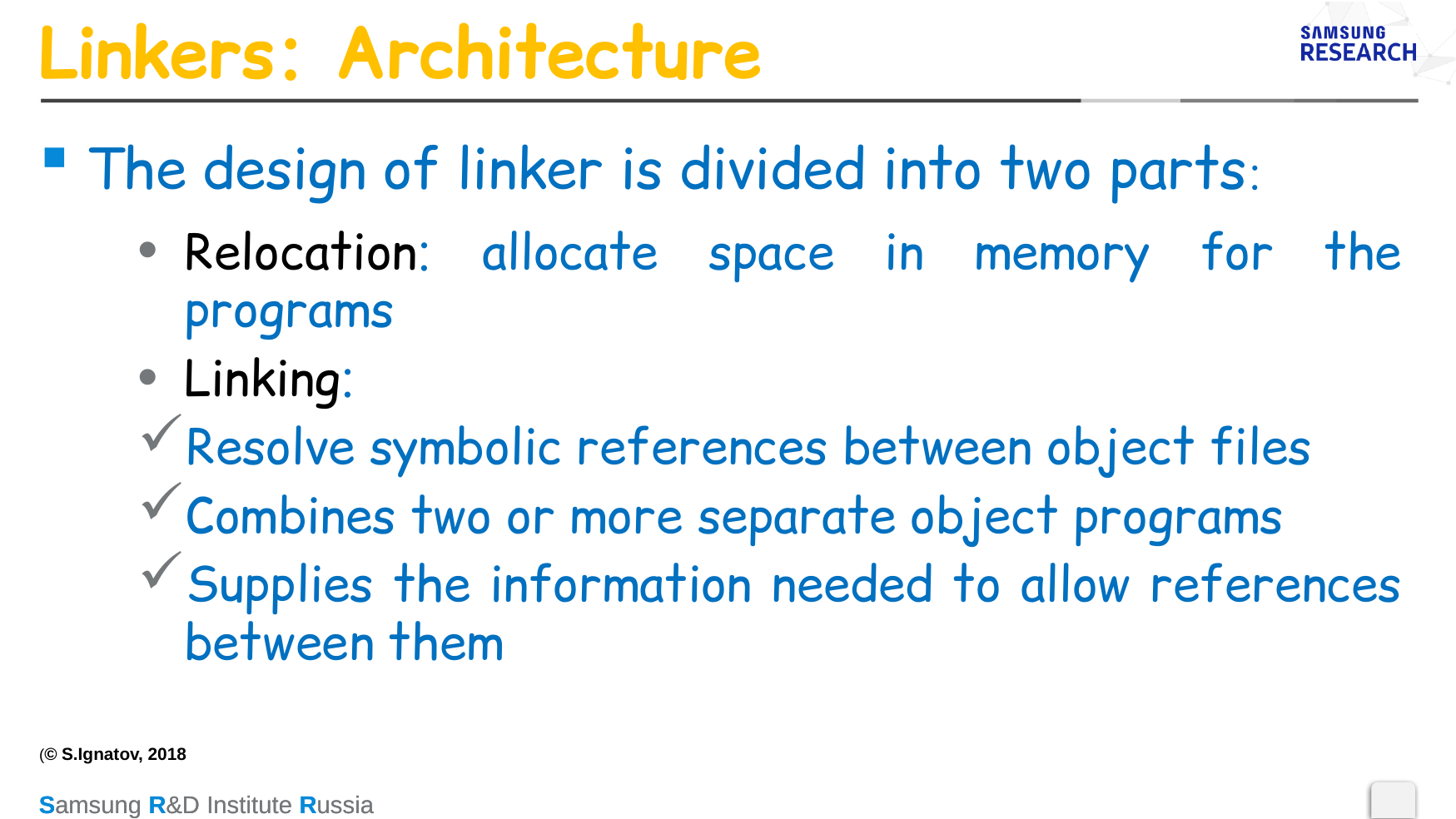

# Linkers: Architecture
The design of linker is divided into two parts:
Relocation: allocate space in memory for the programs
Linking:
Resolve symbolic references between object files
Combines two or more separate object programs
Supplies the information needed to allow references between them
(© S.Ignatov, 2018